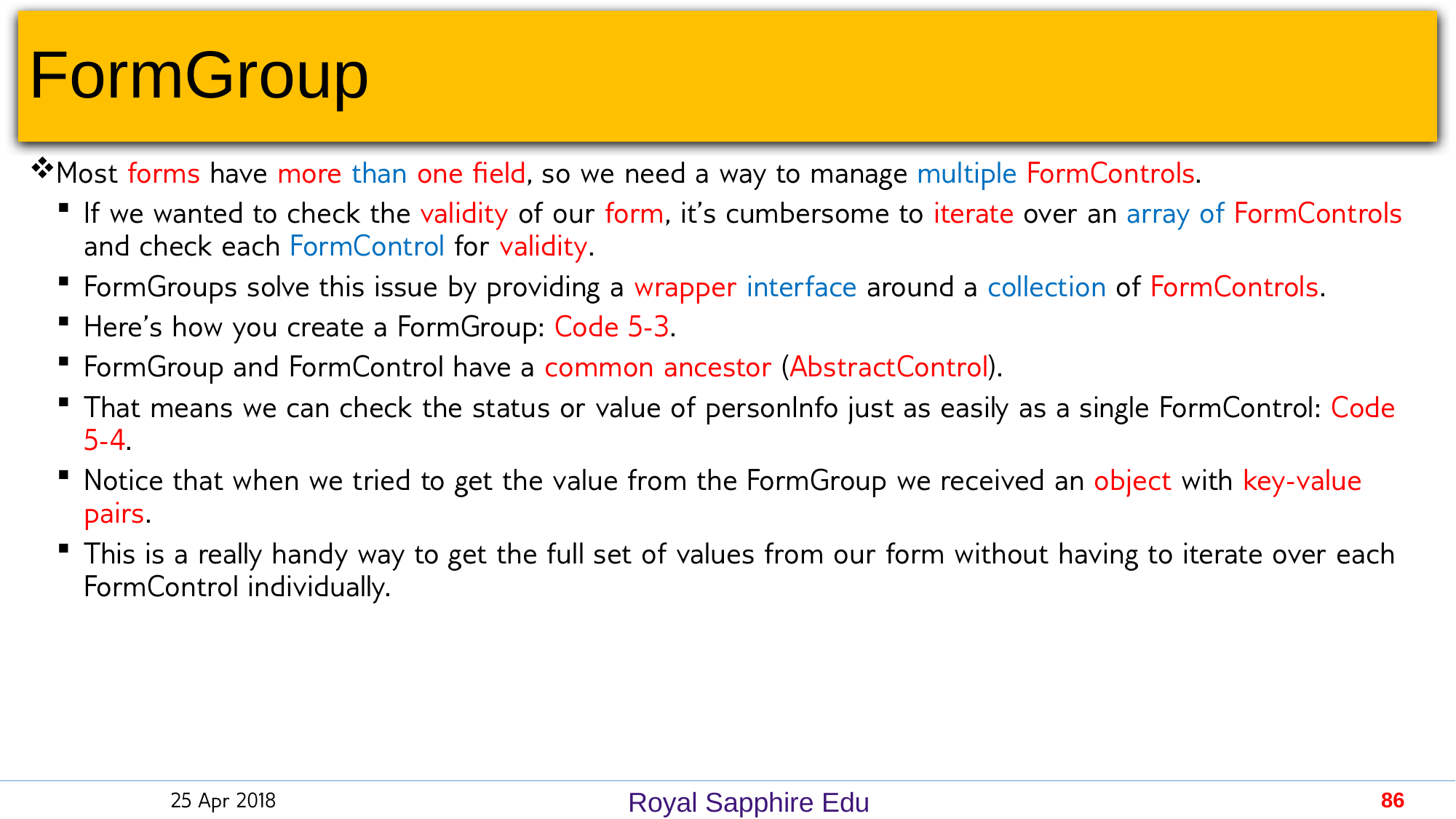

# FormGroup
Most forms have more than one field, so we need a way to manage multiple FormControls.
If we wanted to check the validity of our form, it’s cumbersome to iterate over an array of FormControls and check each FormControl for validity.
FormGroups solve this issue by providing a wrapper interface around a collection of FormControls.
Here’s how you create a FormGroup: Code 5-3.
FormGroup and FormControl have a common ancestor (AbstractControl).
That means we can check the status or value of personInfo just as easily as a single FormControl: Code 5-4.
Notice that when we tried to get the value from the FormGroup we received an object with key-value pairs.
This is a really handy way to get the full set of values from our form without having to iterate over each FormControl individually.
25 Apr 2018
86